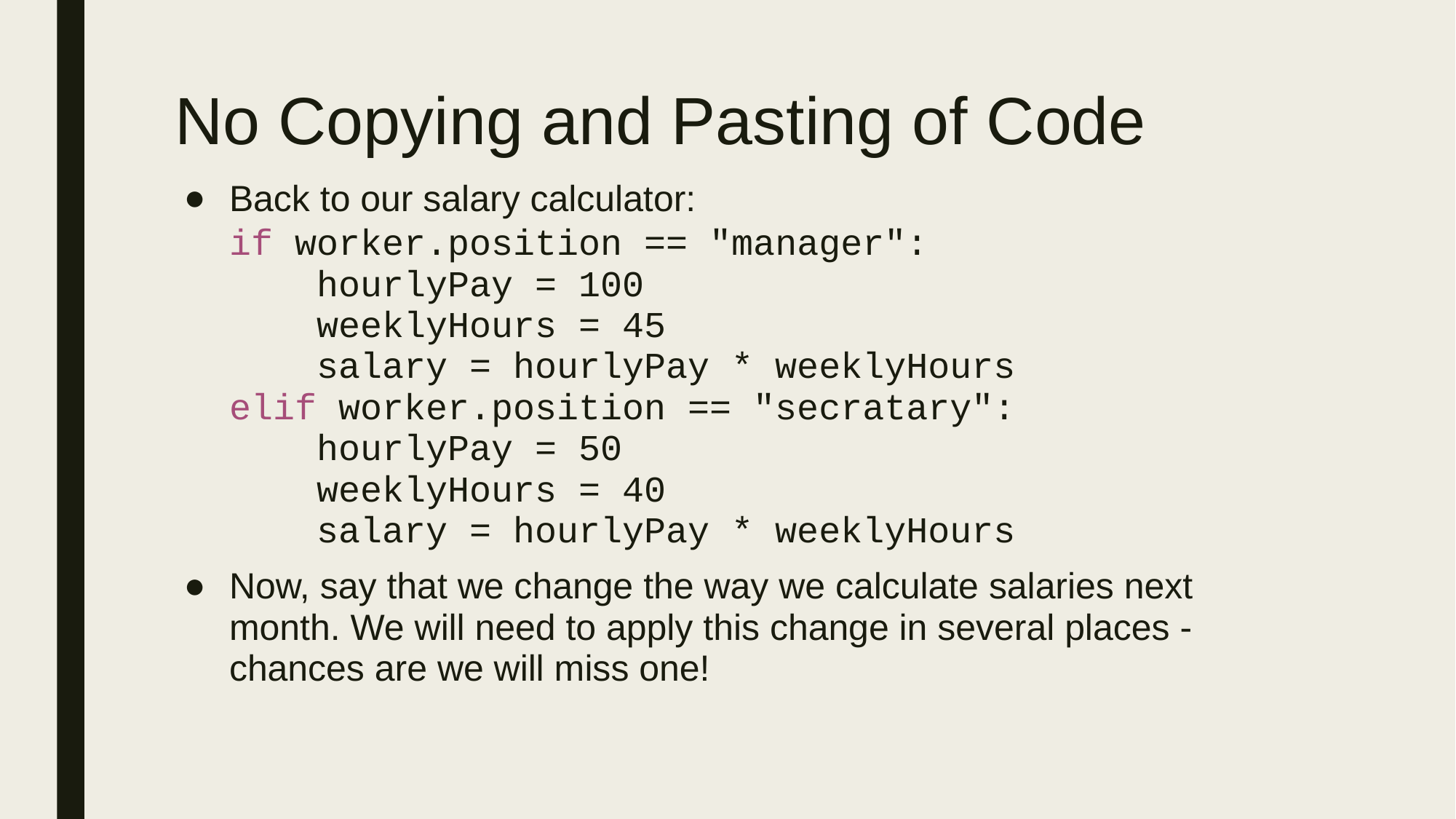

# No Copying and Pasting of Code
Back to our salary calculator:
if worker.position == "manager":
    hourlyPay = 100
    weeklyHours = 45
    salary = hourlyPay * weeklyHours
elif worker.position == "secratary":
    hourlyPay = 50
    weeklyHours = 40
    salary = hourlyPay * weeklyHours
Now, say that we change the way we calculate salaries next month. We will need to apply this change in several places - chances are we will miss one!